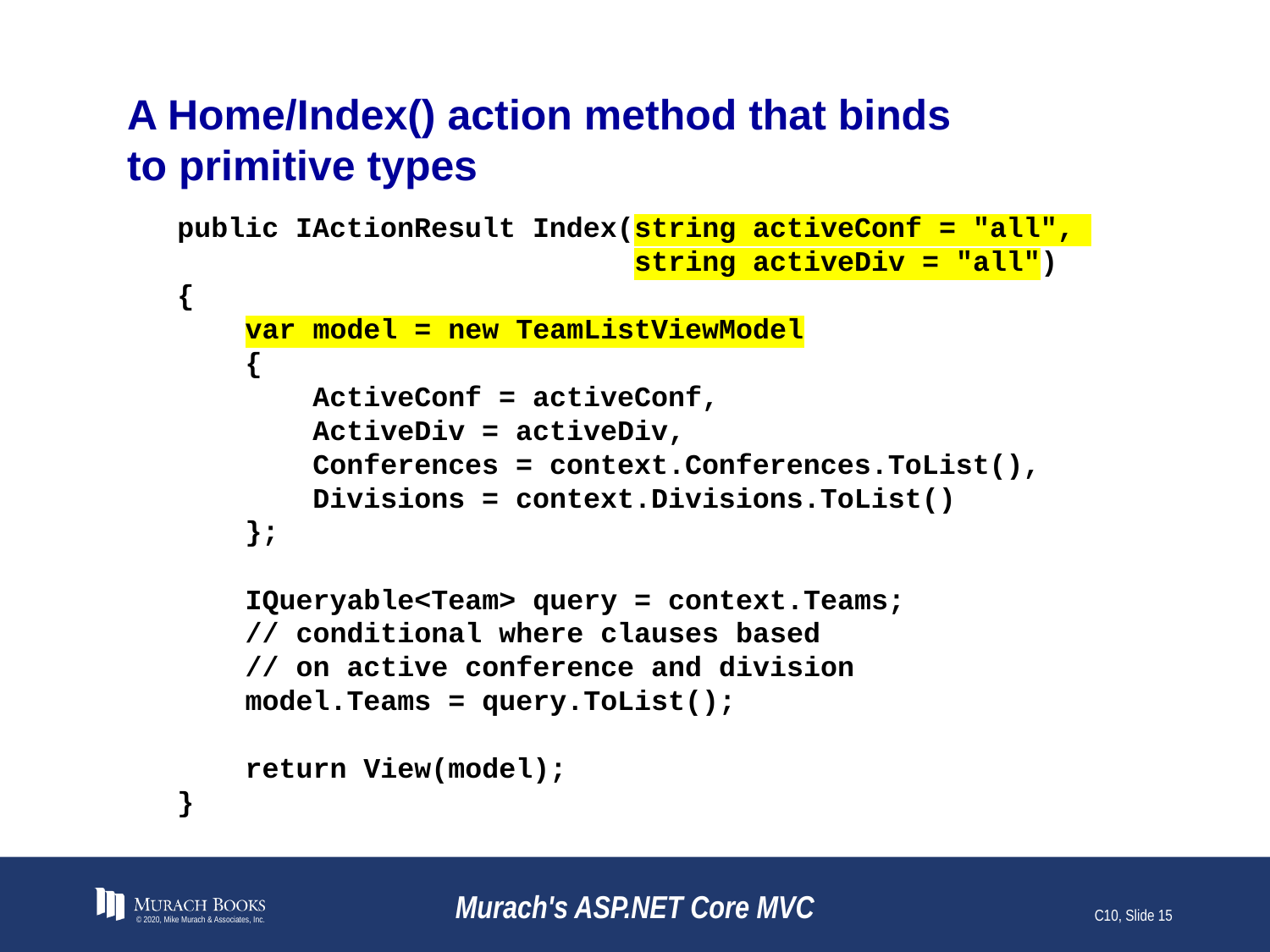

# A Home/Index() action method that binds to primitive types
public IActionResult Index(string activeConf = "all",
                           string activeDiv = "all")
{
    var model = new TeamListViewModel
    {
        ActiveConf = activeConf,
        ActiveDiv = activeDiv,
        Conferences = context.Conferences.ToList(),
        Divisions = context.Divisions.ToList()
    };

    IQueryable<Team> query = context.Teams;
    // conditional where clauses based
    // on active conference and division
    model.Teams = query.ToList();

    return View(model);
}

© 2020, Mike Murach & Associates, Inc.
Murach's ASP.NET Core MVC

C10, Slide 15